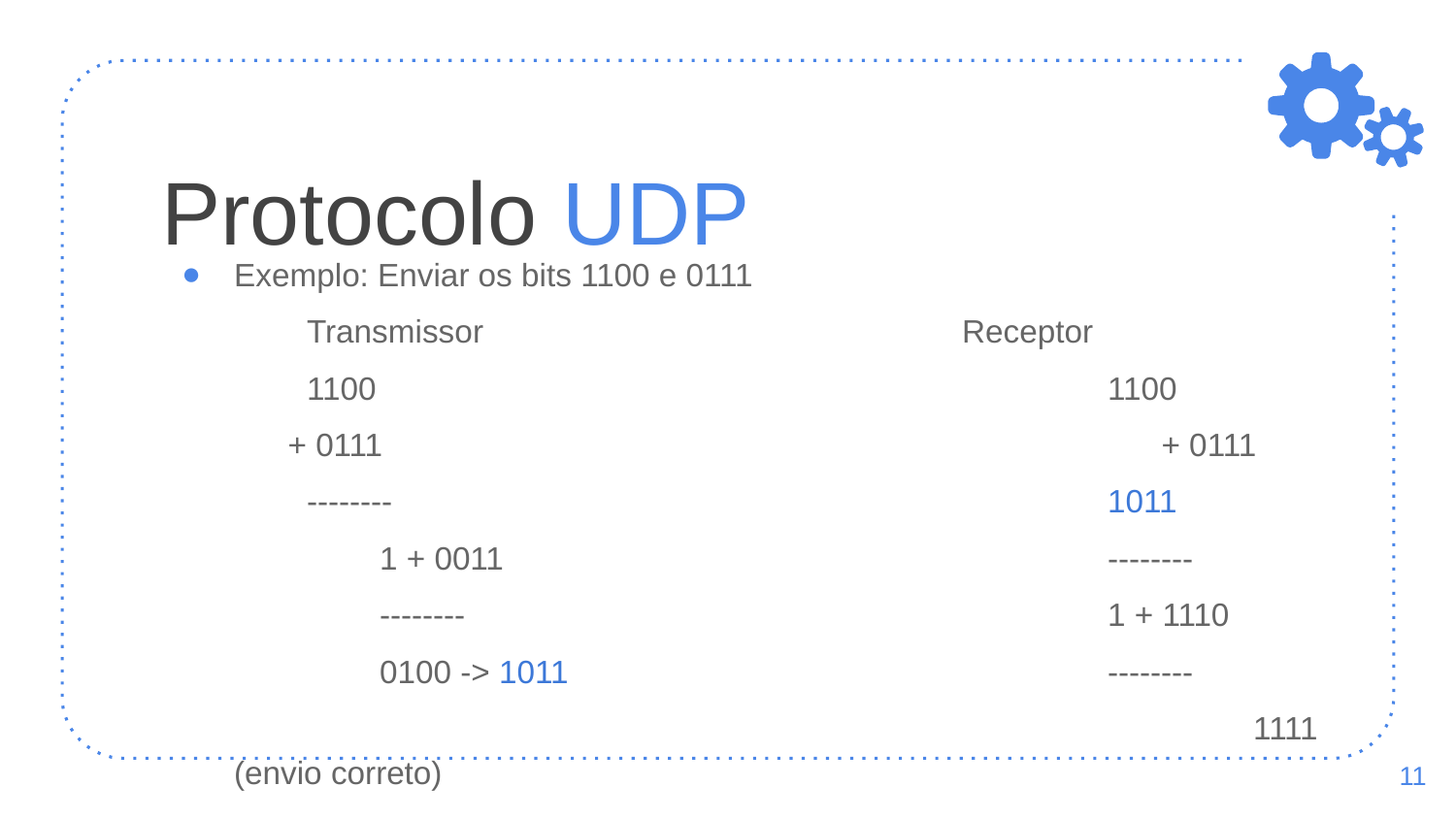

# Protocolo UDP
Exemplo: Enviar os bits 1100 e 0111
Transmissor				Receptor
1100						1100
      + 0111 					      + 0111
--------					1011
	1 + 0011					--------
	--------					1 + 1110
	0100 -> 1011				--------
							1111 (envio correto)

11